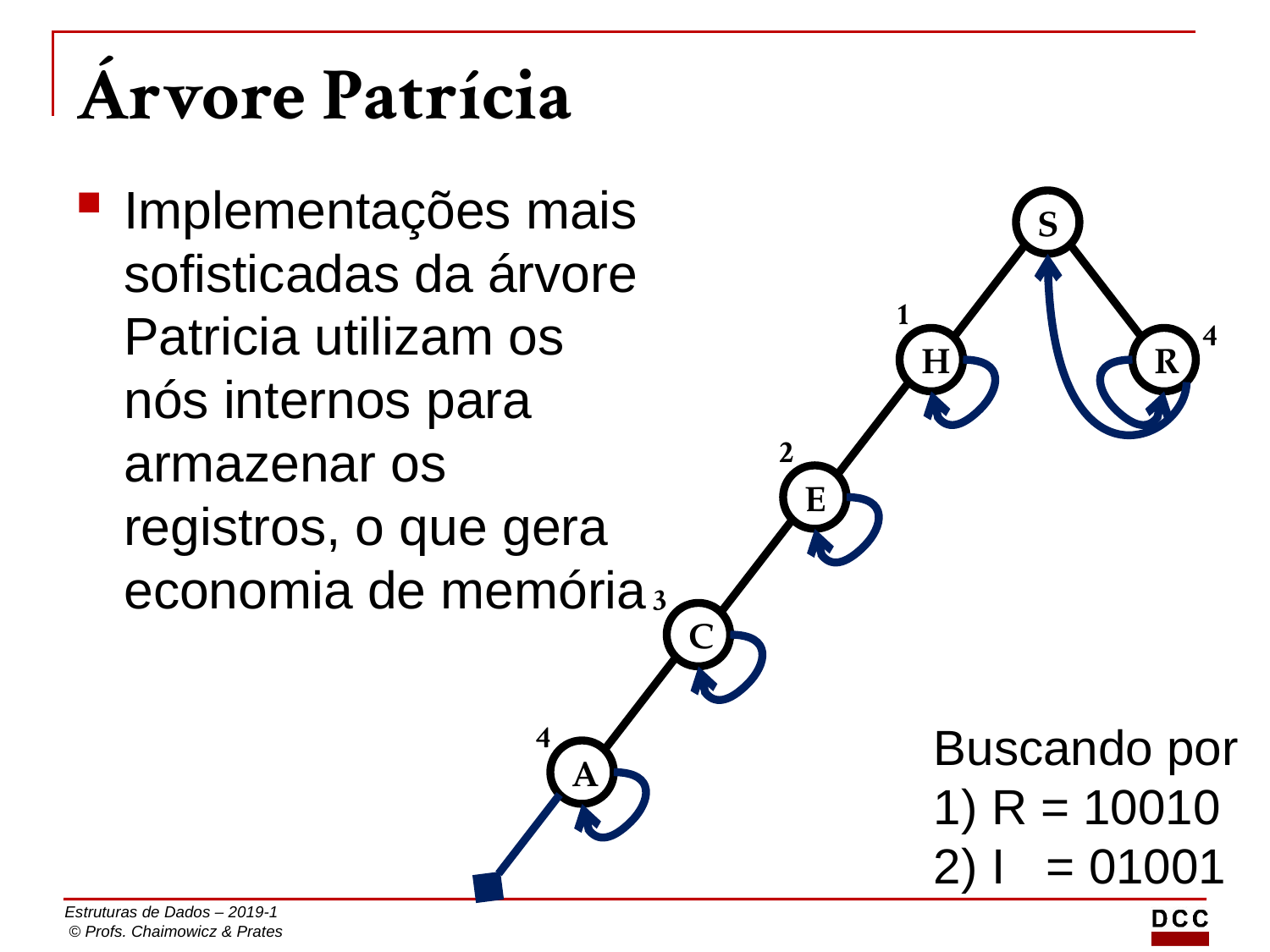

# Árvore Patrícia
Implementações mais sofisticadas da árvore Patricia utilizam os nós internos para armazenar os registros, o que gera economia de memória
S
1
4
H
R
2
E
3
C
4
Buscando por
1) R = 10010
2) I   = 01001
A